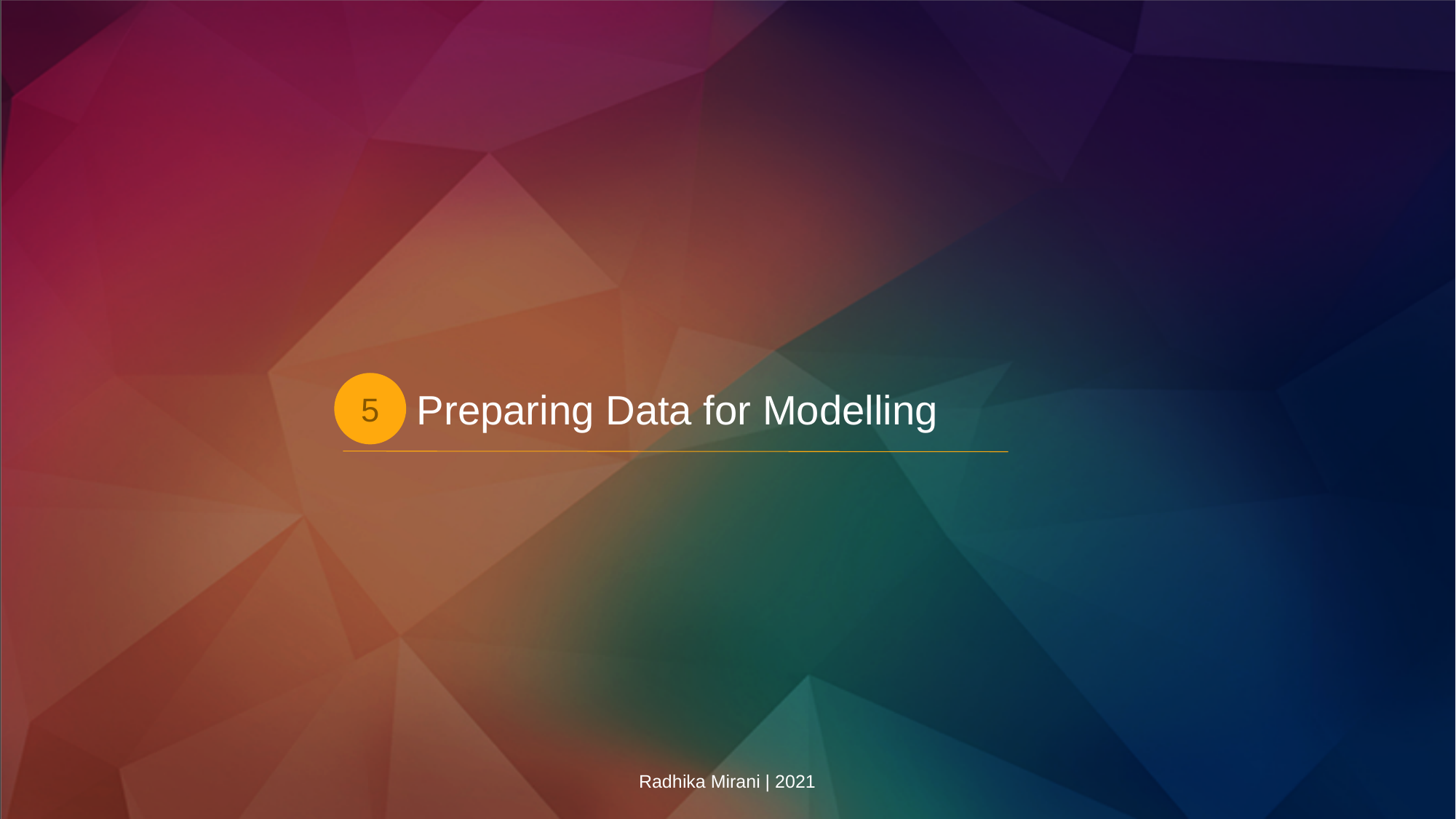

Preparing Data for Modelling
5
Radhika Mirani | 2021
12